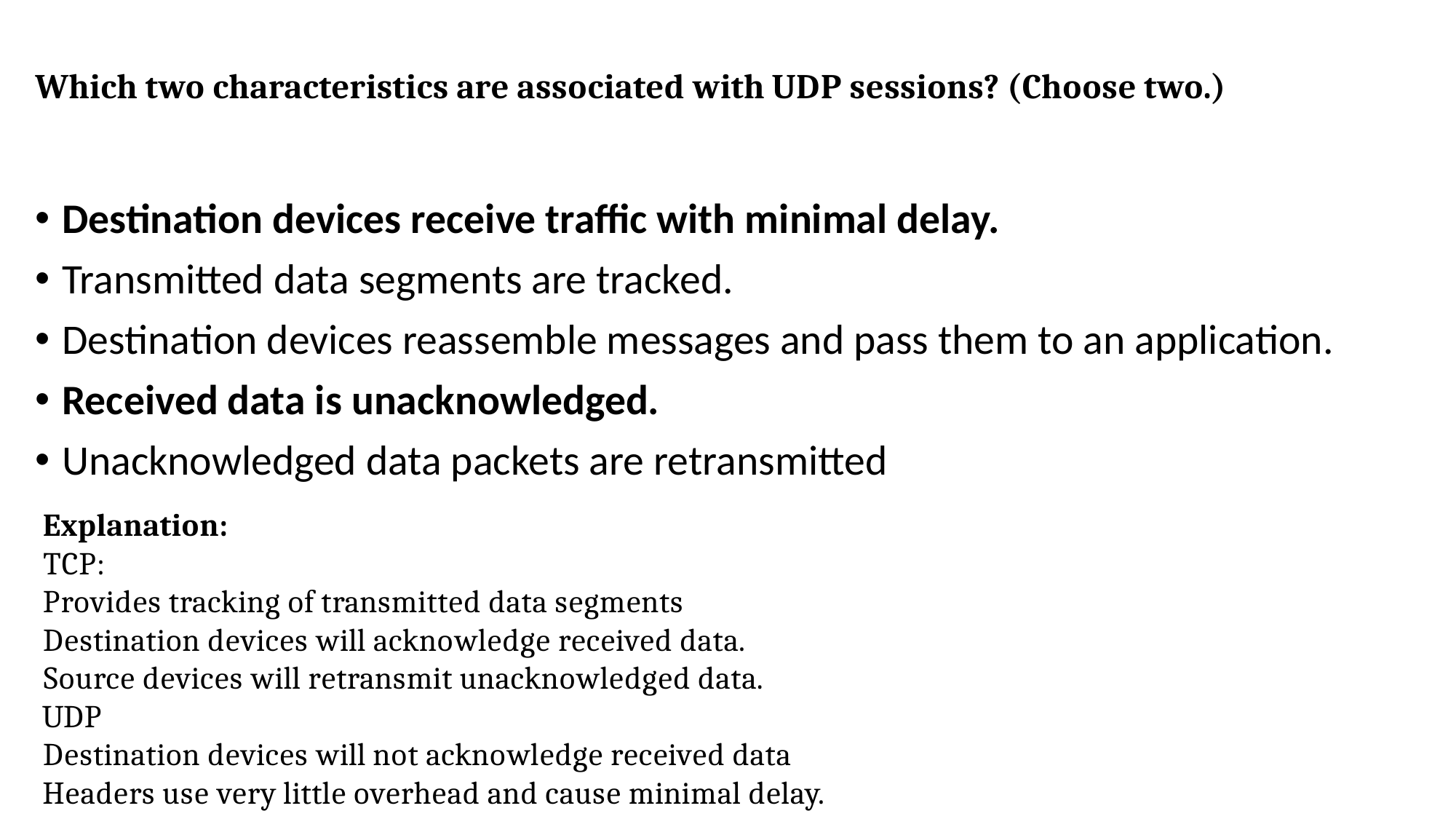

# Which two characteristics are associated with UDP sessions? (Choose two.)
Destination devices receive traffic with minimal delay.
Transmitted data segments are tracked.
Destination devices reassemble messages and pass them to an application.
Received data is unacknowledged.
Unacknowledged data packets are retransmitted
Explanation:
TCP:
Provides tracking of transmitted data segments
Destination devices will acknowledge received data.
Source devices will retransmit unacknowledged data.
UDP
Destination devices will not acknowledge received data
Headers use very little overhead and cause minimal delay.​